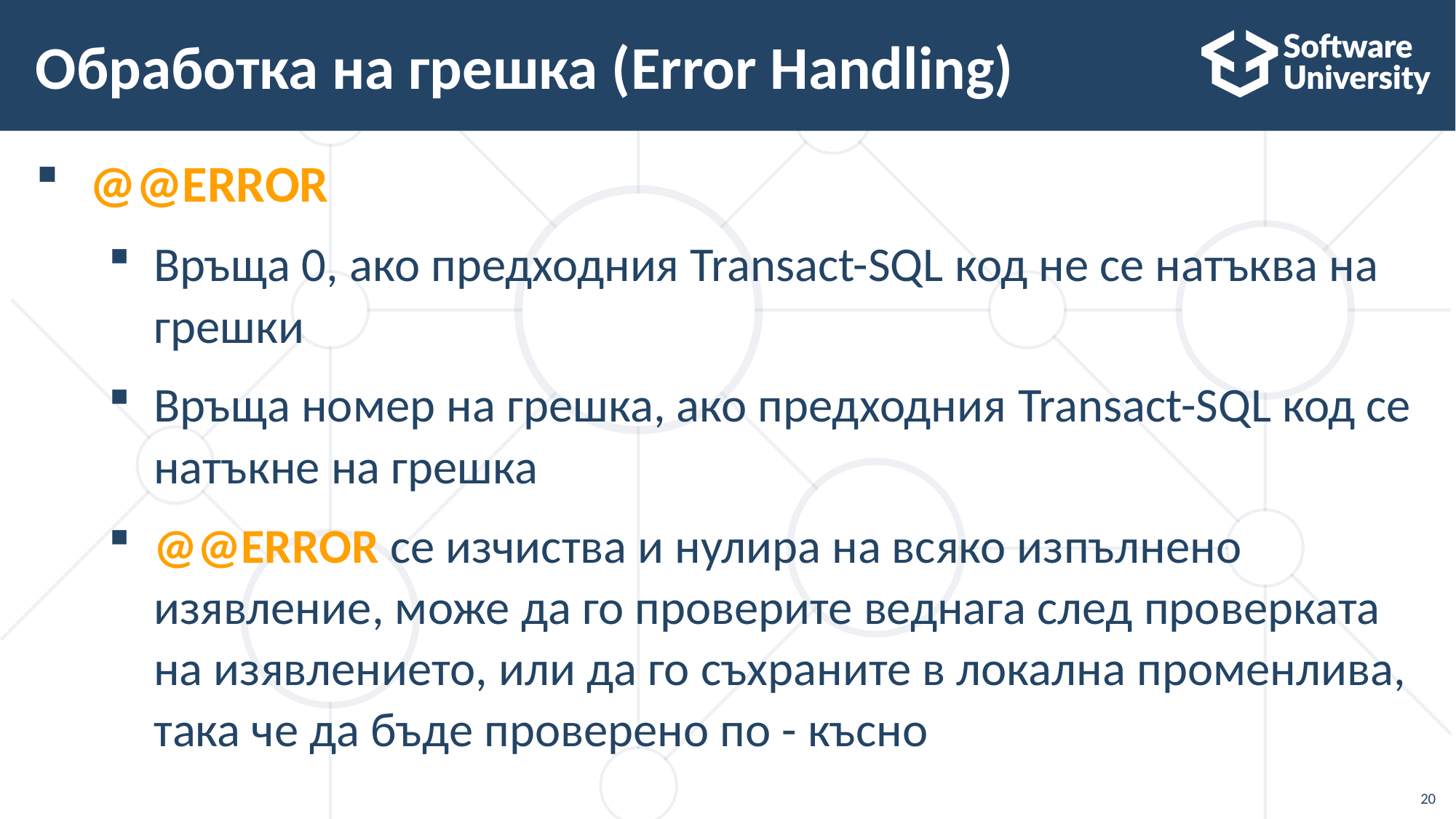

# Обработка на грешка (Error Handling)
@@ERROR
Връща 0, ако предходния Transact-SQL код не се натъква на
грешки
Връща номер на грешка, ако предходния Transact-SQL код се натъкне на грешка
@@ERROR се изчиства и нулира на всяко изпълнено изявление, може да го проверите веднага след проверката на изявлението, или да го съхраните в локална променлива, така че да бъде проверено по - късно
20